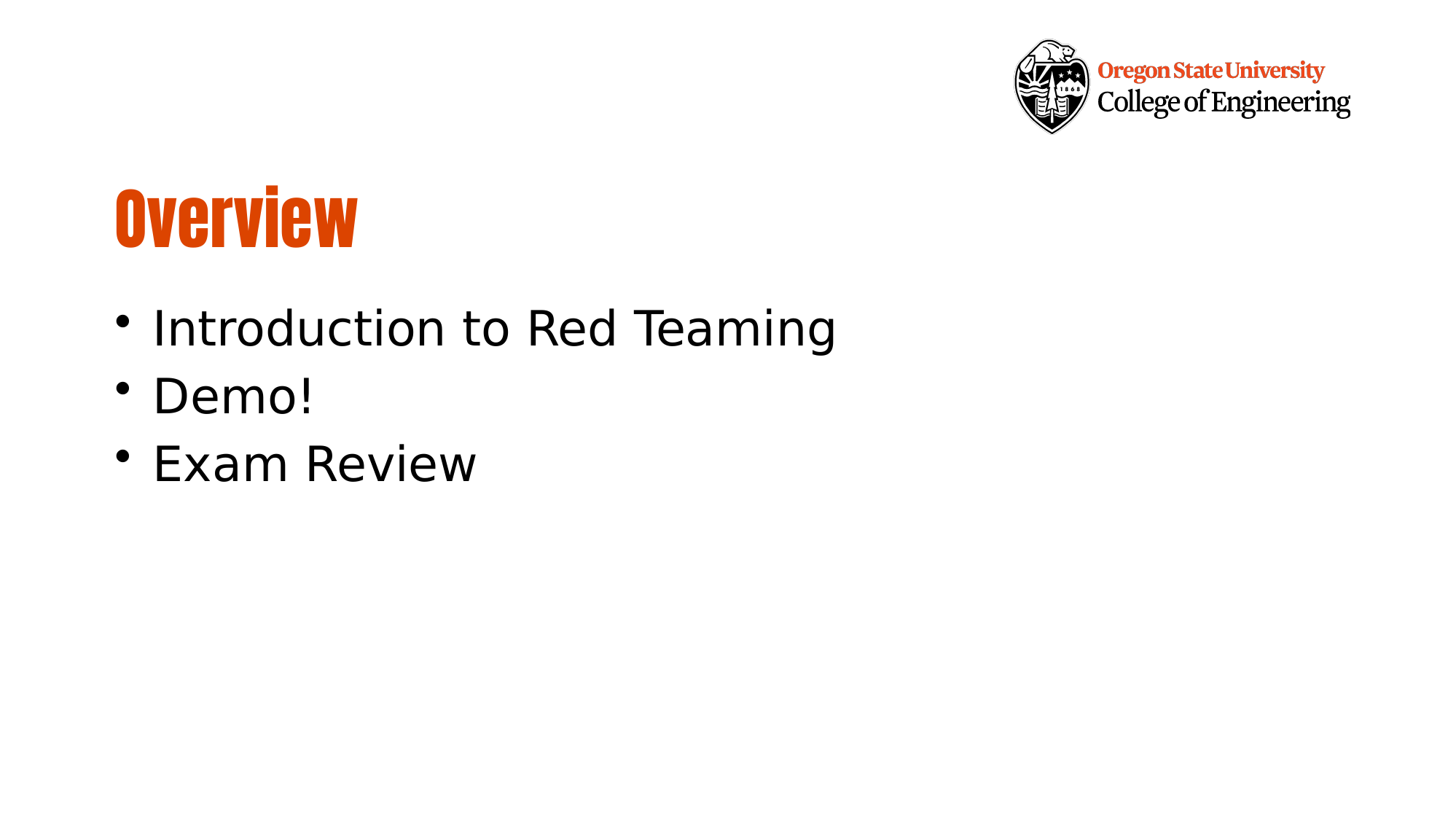

# Overview
Introduction to Red Teaming
Demo!
Exam Review
2